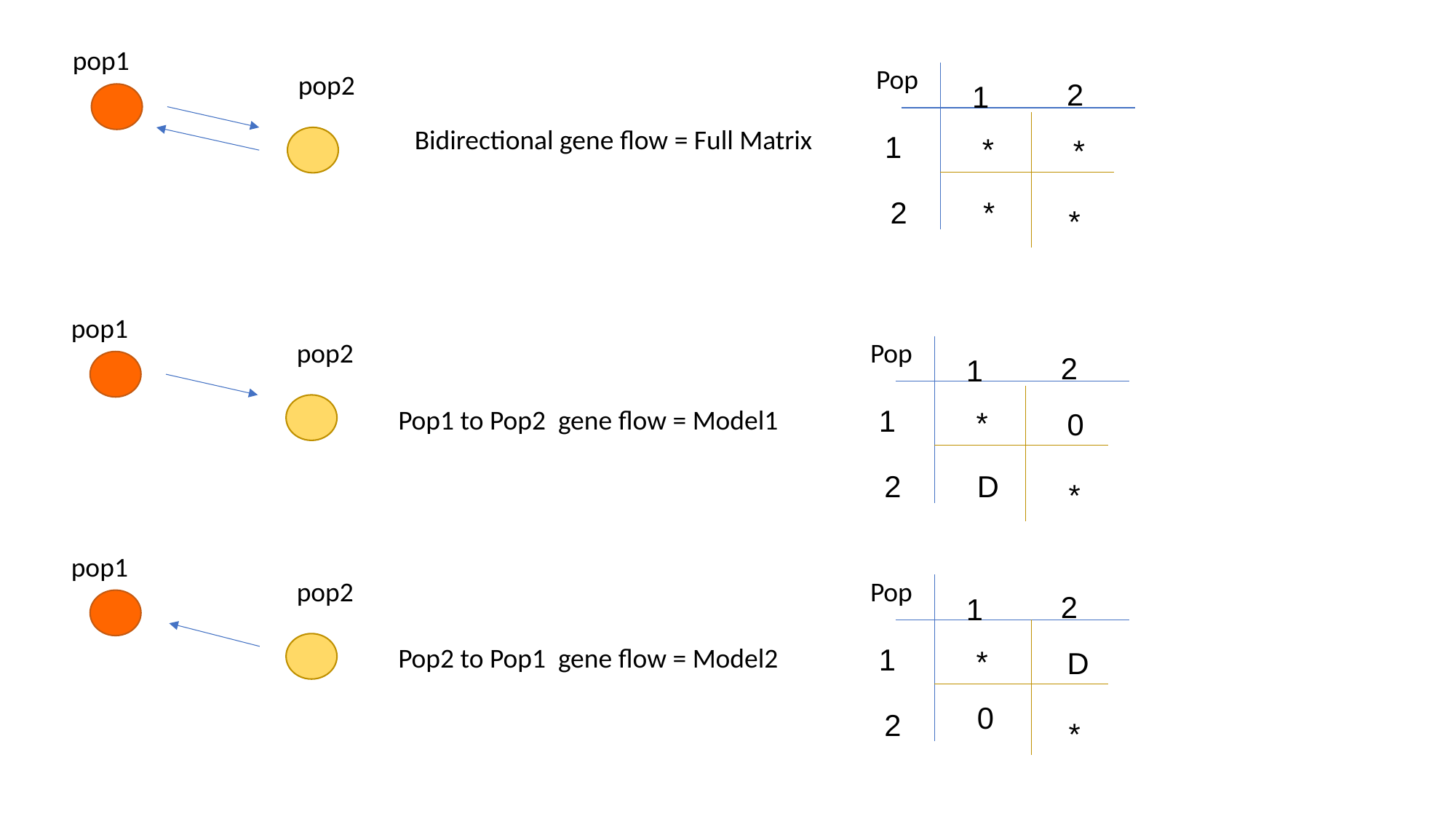

pop1
Pop
pop2
2
1

Bidirectional gene flow = Full Matrix
1
*
*

2
*
*
pop1
pop2
Pop
2
1

1
Pop1 to Pop2  gene flow = Model1
*
0
2
D
*
pop1
pop2
Pop
2
1

1
Pop2 to Pop1  gene flow = Model2
*
D
0
2
*